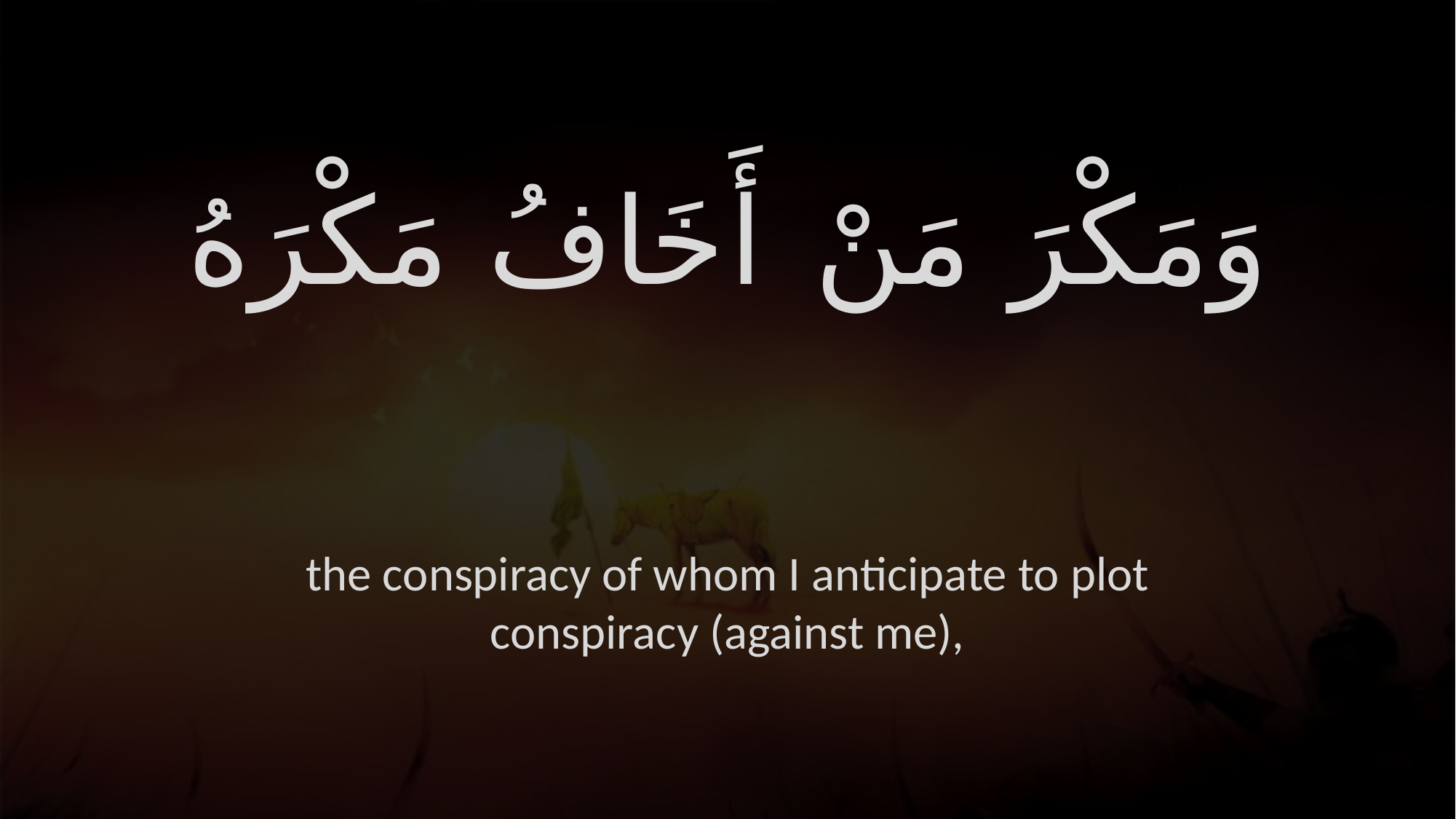

# وَمَكْرَ مَنْ أَخَافُ مَكْرَهُ
the conspiracy of whom I anticipate to plot conspiracy (against me),